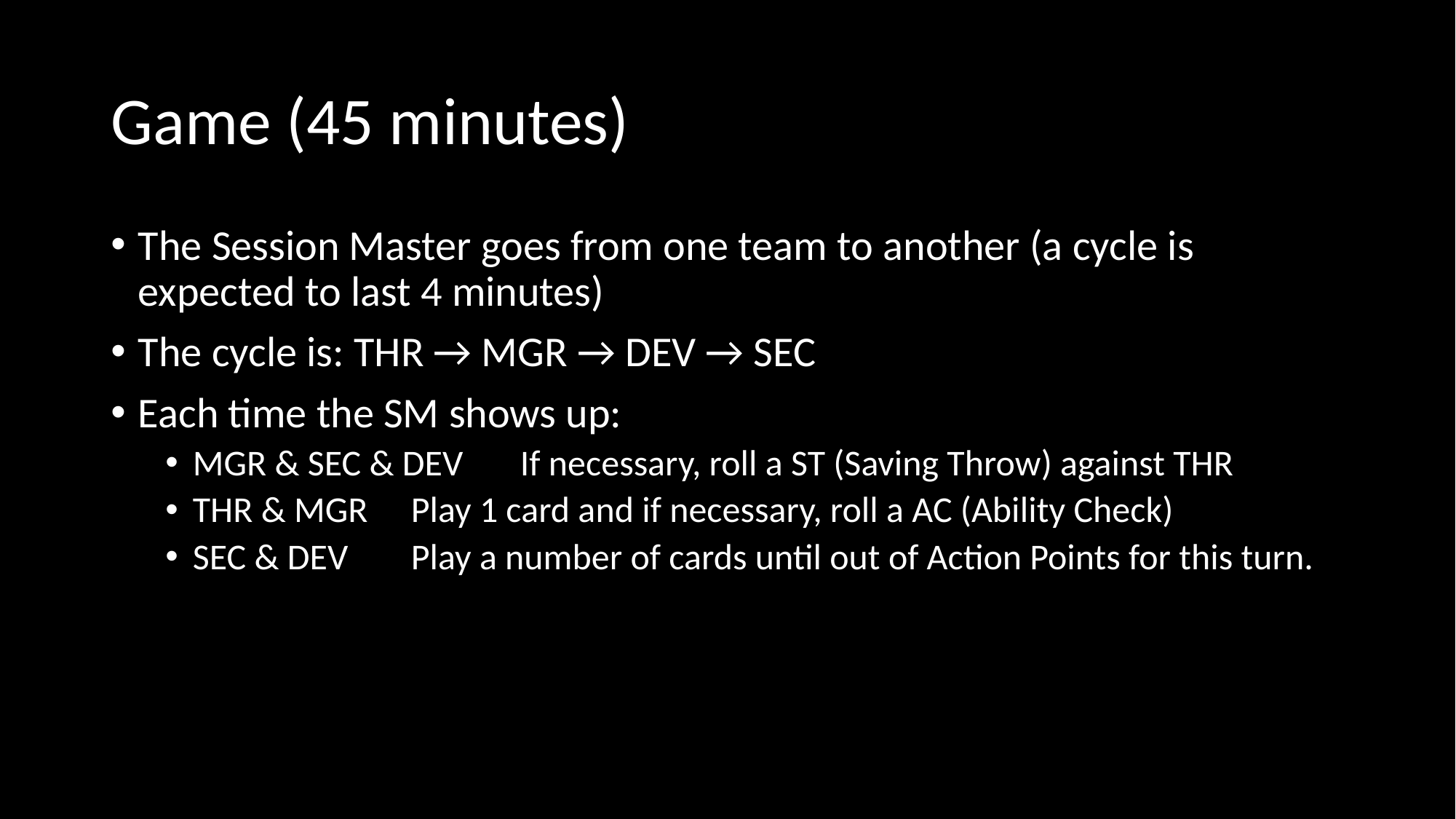

# Game (45 minutes)
The Session Master goes from one team to another (a cycle is expected to last 4 minutes)
The cycle is: THR → MGR → DEV → SEC
Each time the SM shows up:
MGR & SEC & DEV	If necessary, roll a ST (Saving Throw) against THR
THR & MGR	Play 1 card and if necessary, roll a AC (Ability Check)
SEC & DEV	Play a number of cards until out of Action Points for this turn.